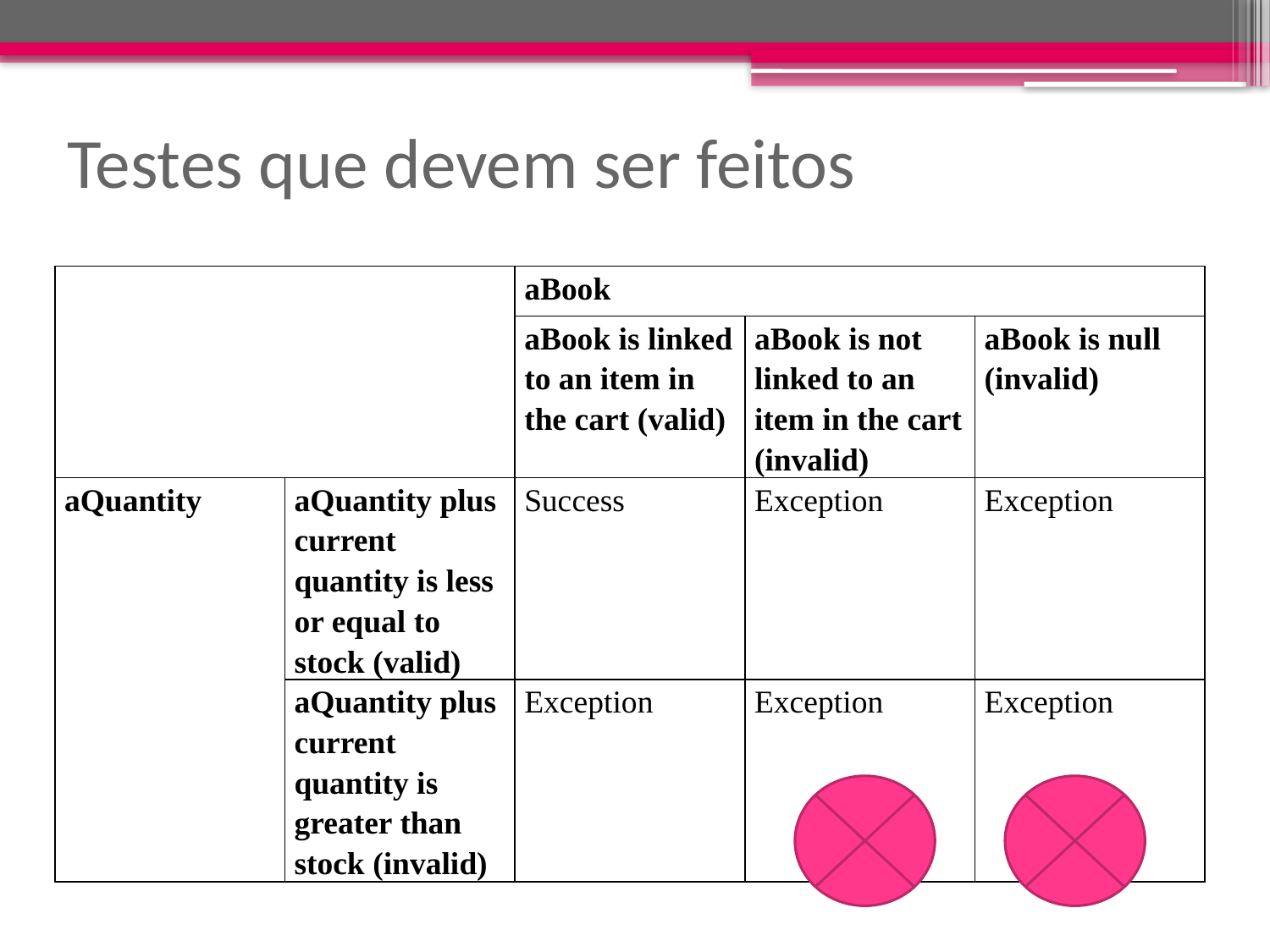

# Testes que devem ser feitos
|  |  | aBook |  |  |
| --- | --- | --- | --- | --- |
|  |  | aBook is linked to an item in the cart (valid) | aBook is not linked to an item in the cart (invalid) | aBook is null (invalid) |
| aQuantity | aQuantity plus current quantity is less or equal to stock (valid) | Success | Exception | Exception |
|  | aQuantity plus current quantity is greater than stock (invalid) | Exception | Exception | Exception |